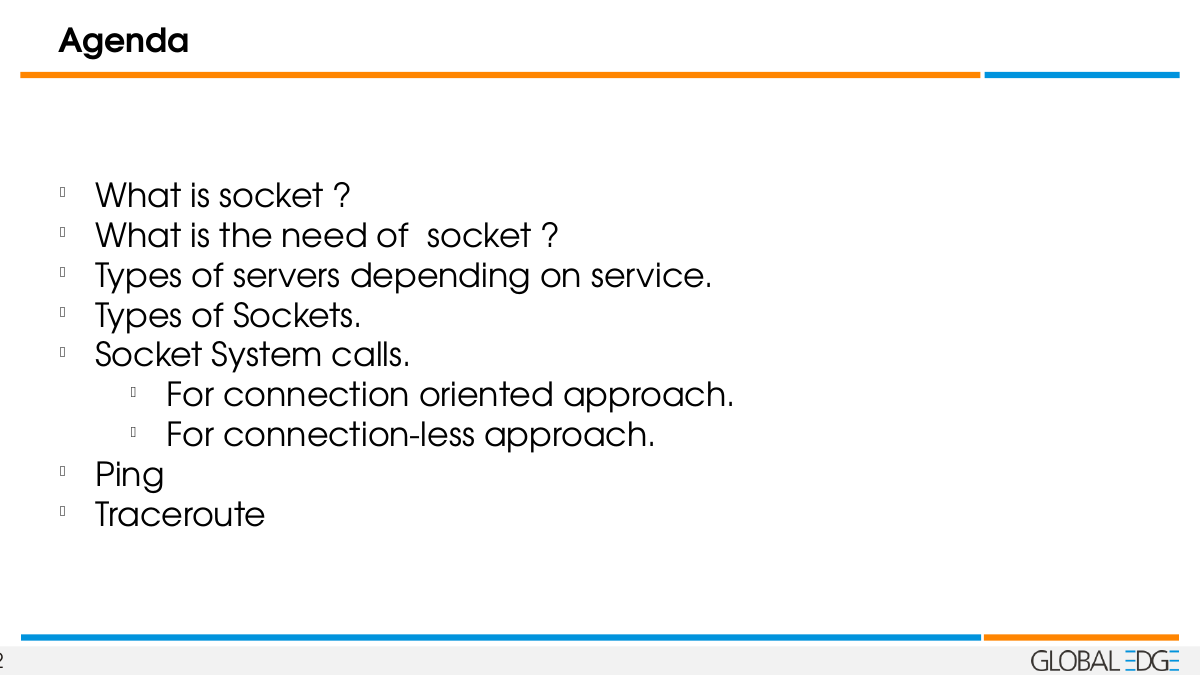

Agenda
What is socket ?
What is the need of  socket ?
Types of servers depending on service.
Types of Sockets.
Socket System calls.
For connection oriented approach.
For connection-less approach.
Ping
Traceroute